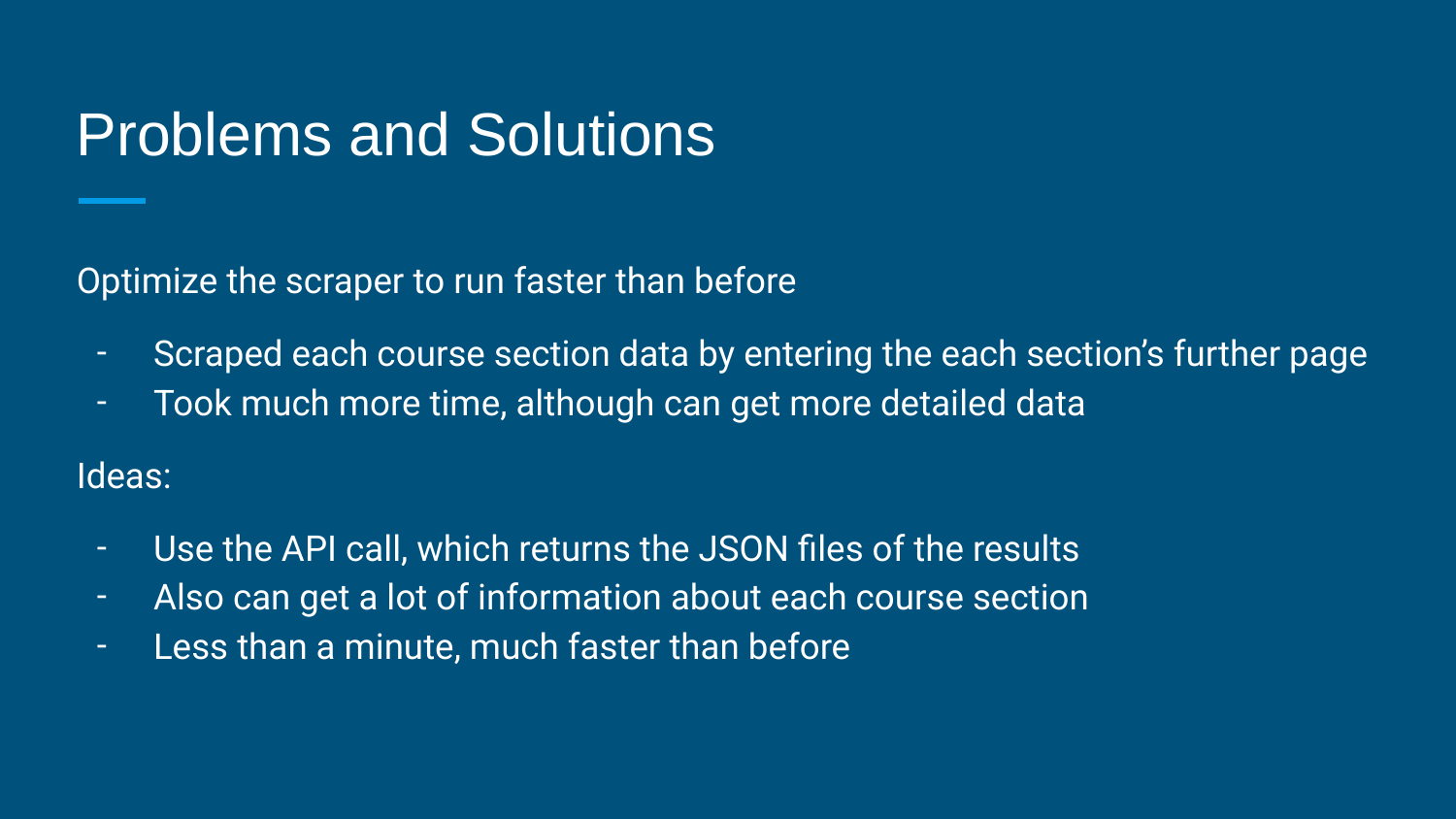

# Problems and Solutions
Optimize the scraper to run faster than before
Scraped each course section data by entering the each section’s further page
Took much more time, although can get more detailed data
Ideas:
Use the API call, which returns the JSON files of the results
Also can get a lot of information about each course section
Less than a minute, much faster than before